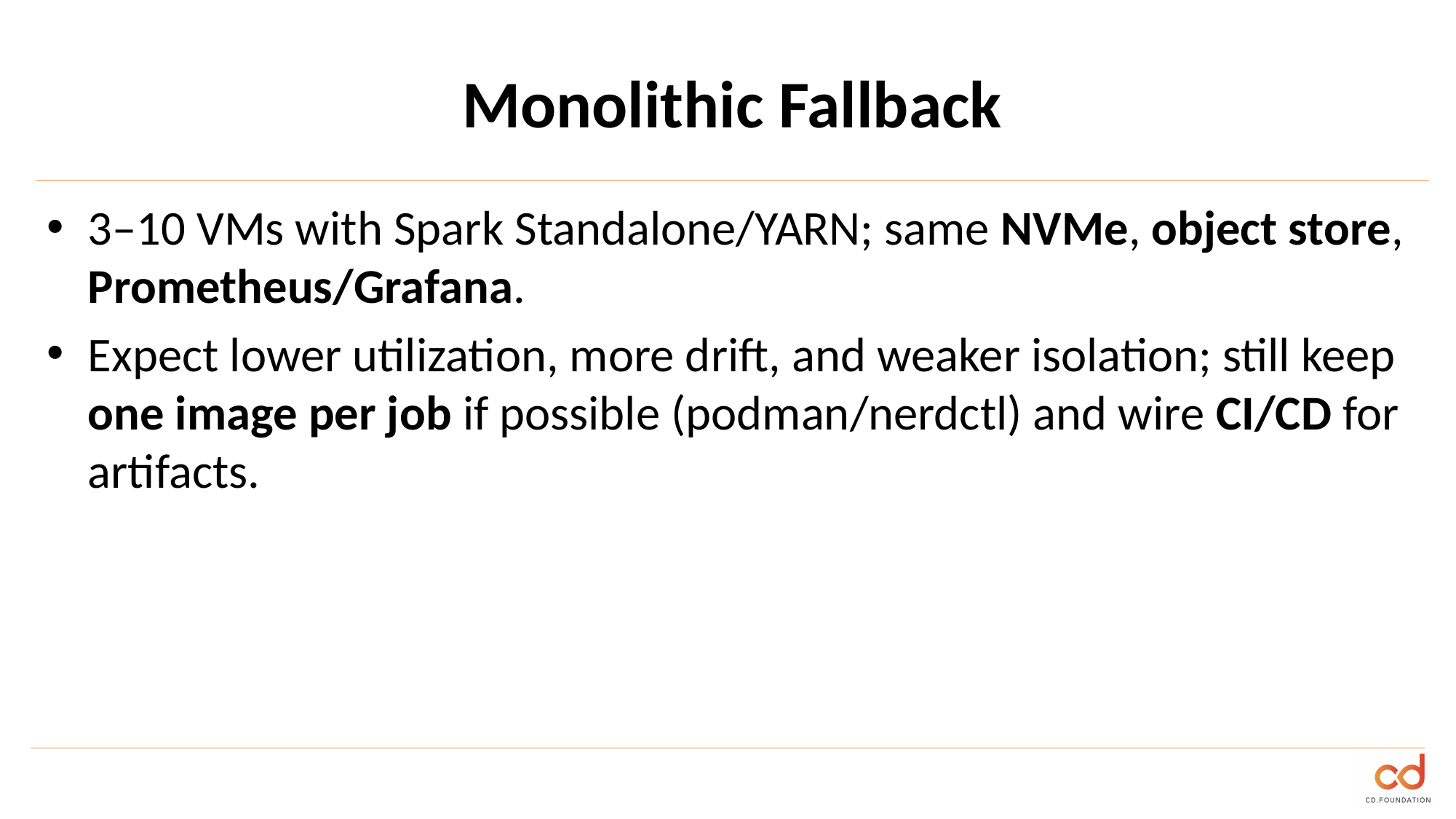

# Monolithic Fallback
3–10 VMs with Spark Standalone/YARN; same NVMe, object store, Prometheus/Grafana.
Expect lower utilization, more drift, and weaker isolation; still keep one image per job if possible (podman/nerdctl) and wire CI/CD for artifacts.